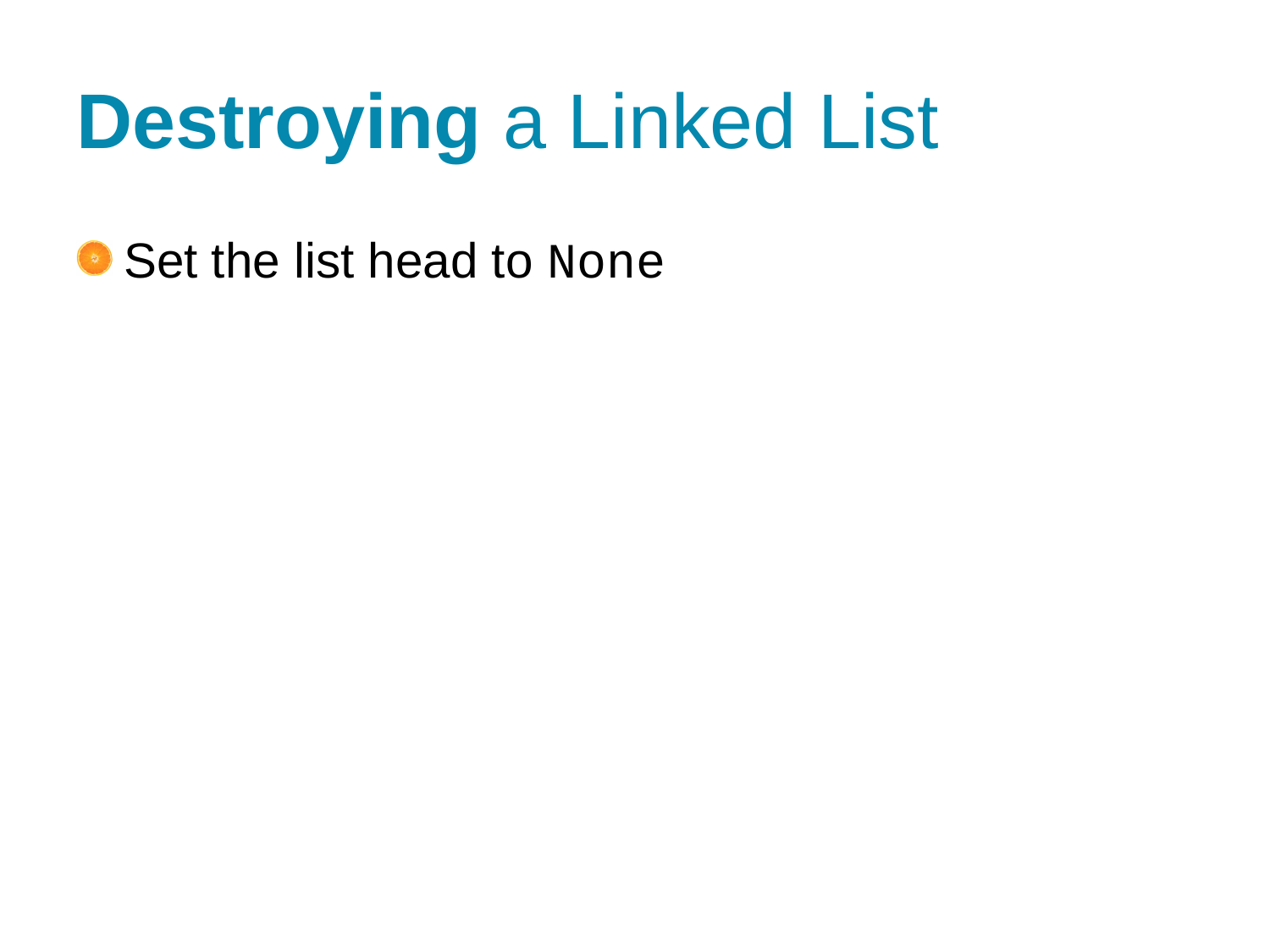

# Destroying a Linked List
Set the list head to None